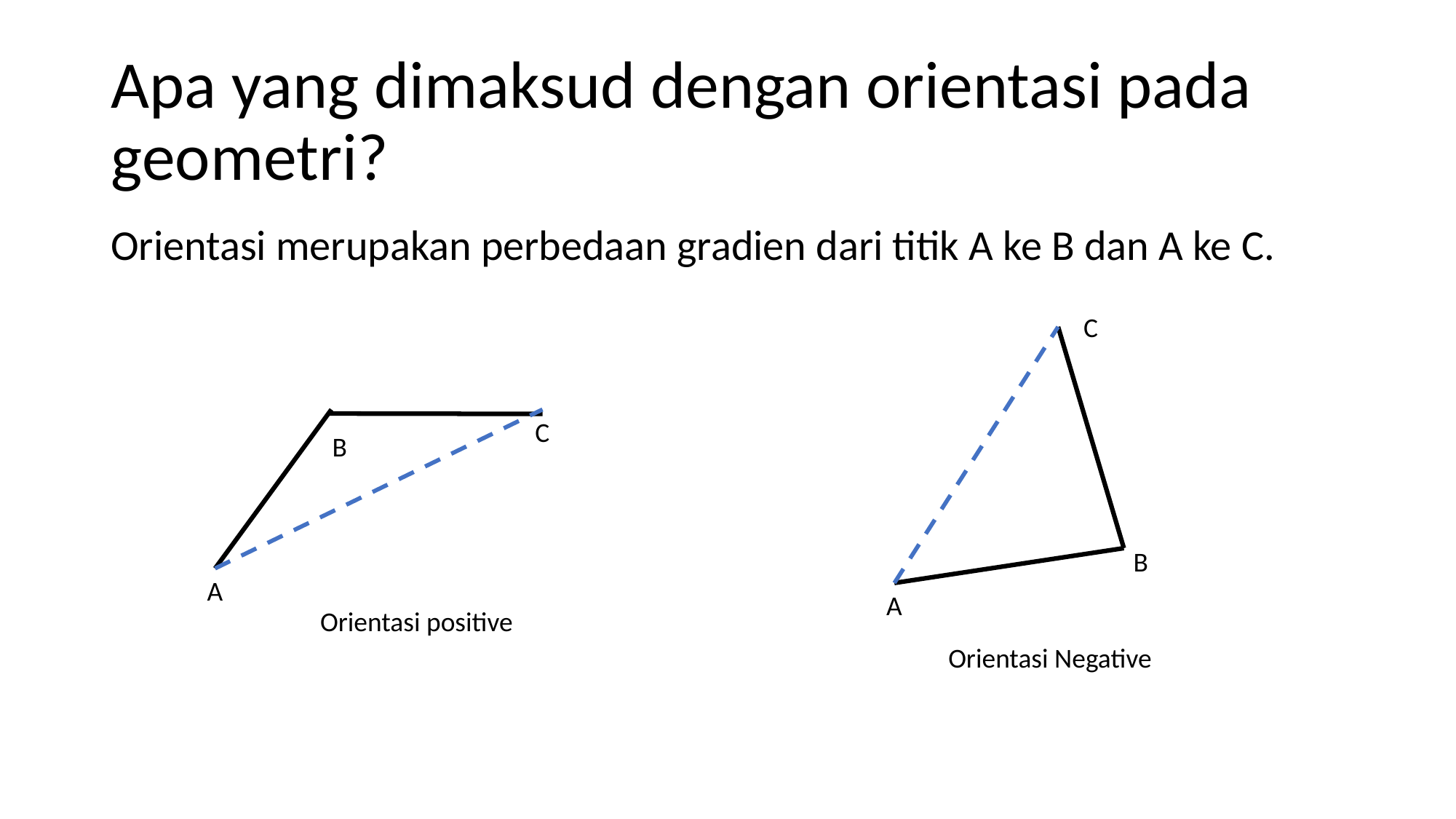

# Apa yang dimaksud dengan orientasi pada geometri?
Orientasi merupakan perbedaan gradien dari titik A ke B dan A ke C.
C
C
B
B
A
A
Orientasi positive
Orientasi Negative